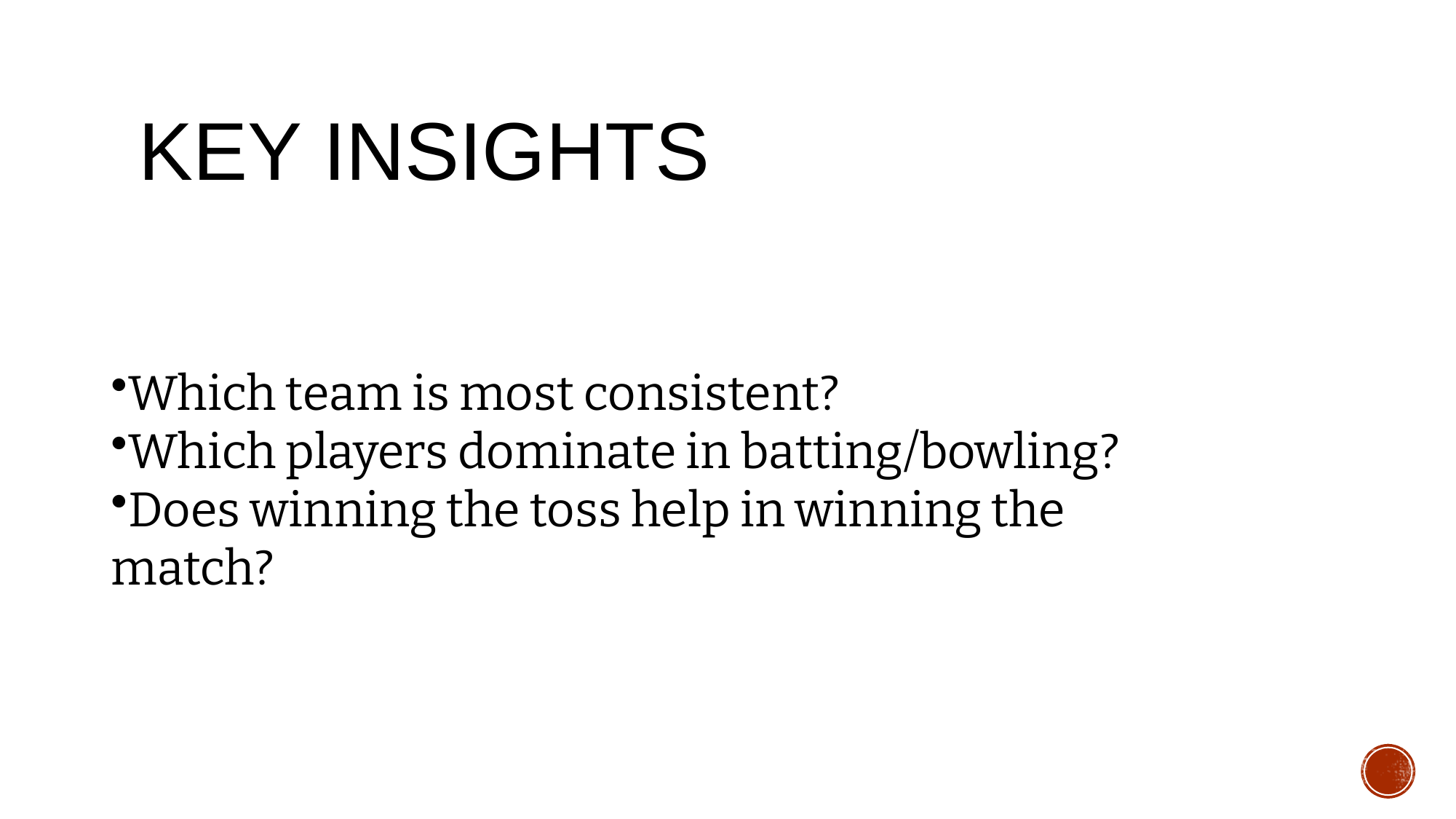

# Key Insights
Which team is most consistent?
Which players dominate in batting/bowling?
Does winning the toss help in winning the match?